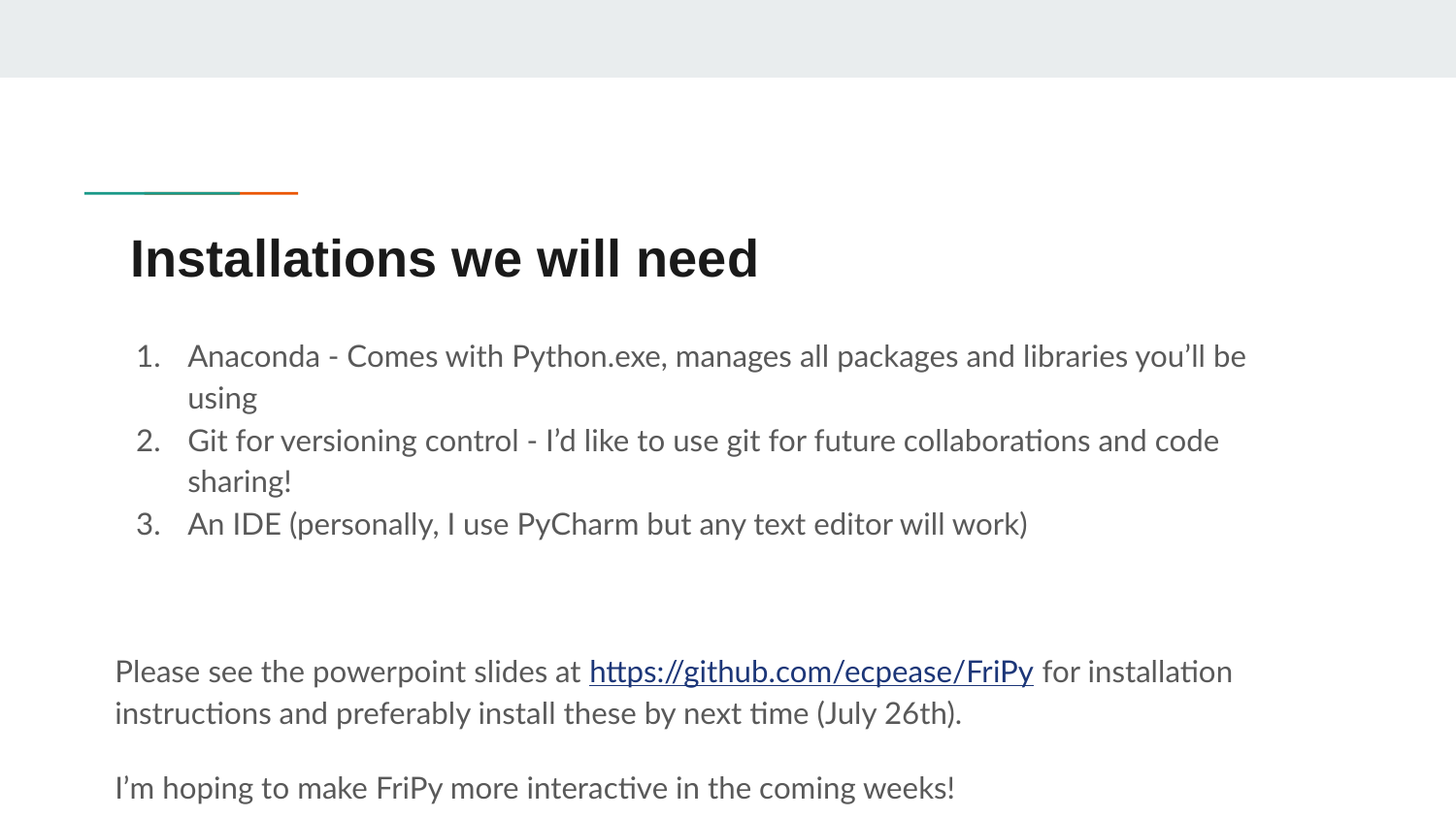

# Installations we will need
Anaconda - Comes with Python.exe, manages all packages and libraries you’ll be using
Git for versioning control - I’d like to use git for future collaborations and code sharing!
An IDE (personally, I use PyCharm but any text editor will work)

Please see the powerpoint slides at https://github.com/ecpease/FriPy for installation instructions and preferably install these by next time (July 26th).
I’m hoping to make FriPy more interactive in the coming weeks!